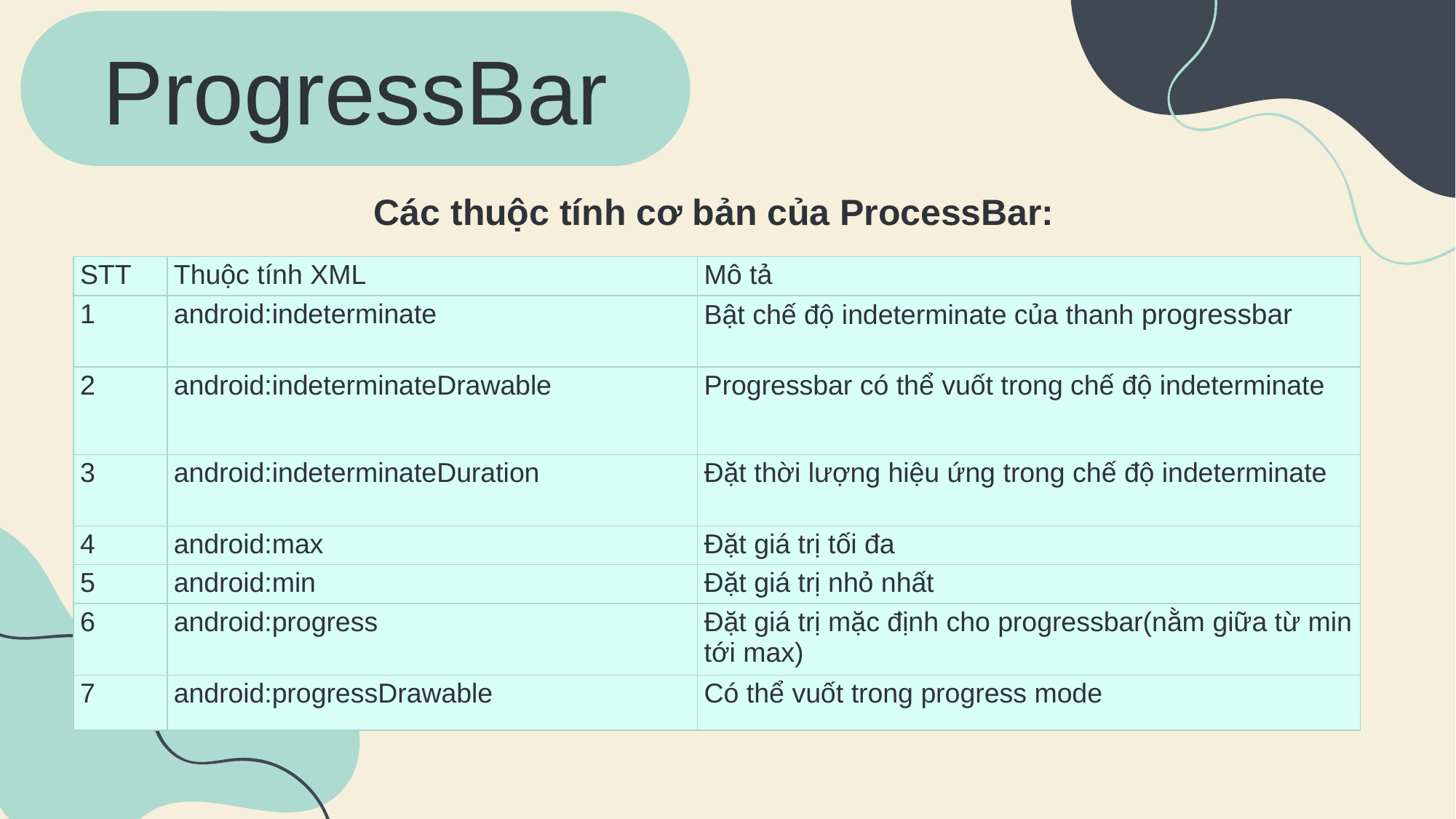

ProgressBar
Các thuộc tính cơ bản của ProcessBar:
| STT | Thuộc tính XML | Mô tả |
| --- | --- | --- |
| 1 | android:indeterminate | Bật chế độ indeterminate của thanh progressbar |
| 2 | android:indeterminateDrawable | Progressbar có thể vuốt trong chế độ indeterminate |
| 3 | android:indeterminateDuration | Đặt thời lượng hiệu ứng trong chế độ indeterminate |
| 4 | android:max | Đặt giá trị tối đa |
| 5 | android:min | Đặt giá trị nhỏ nhất |
| 6 | android:progress | Đặt giá trị mặc định cho progressbar(nằm giữa từ min tới max) |
| 7 | android:progressDrawable | Có thể vuốt trong progress mode |